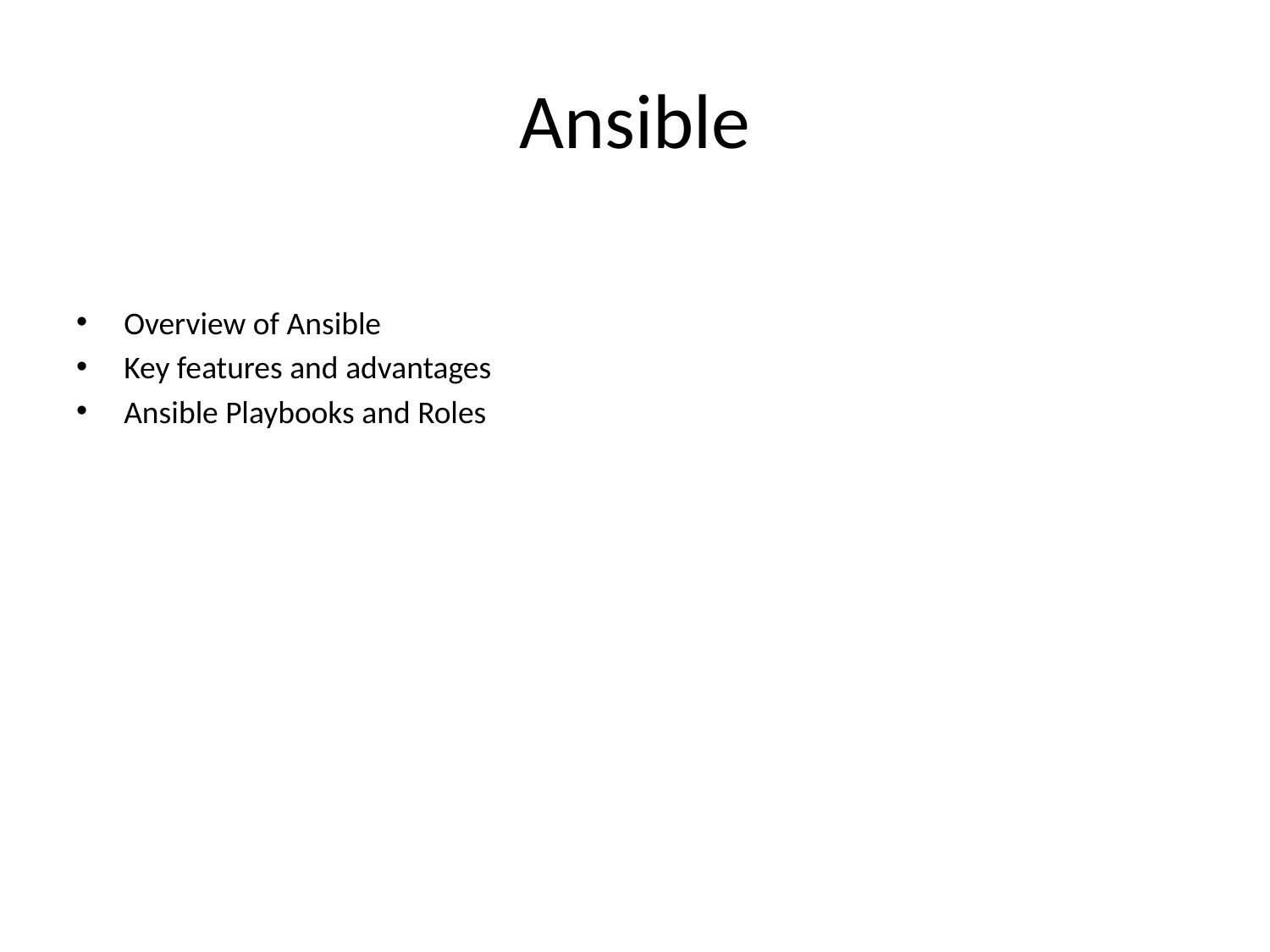

# Ansible

Overview of Ansible
Key features and advantages
Ansible Playbooks and Roles